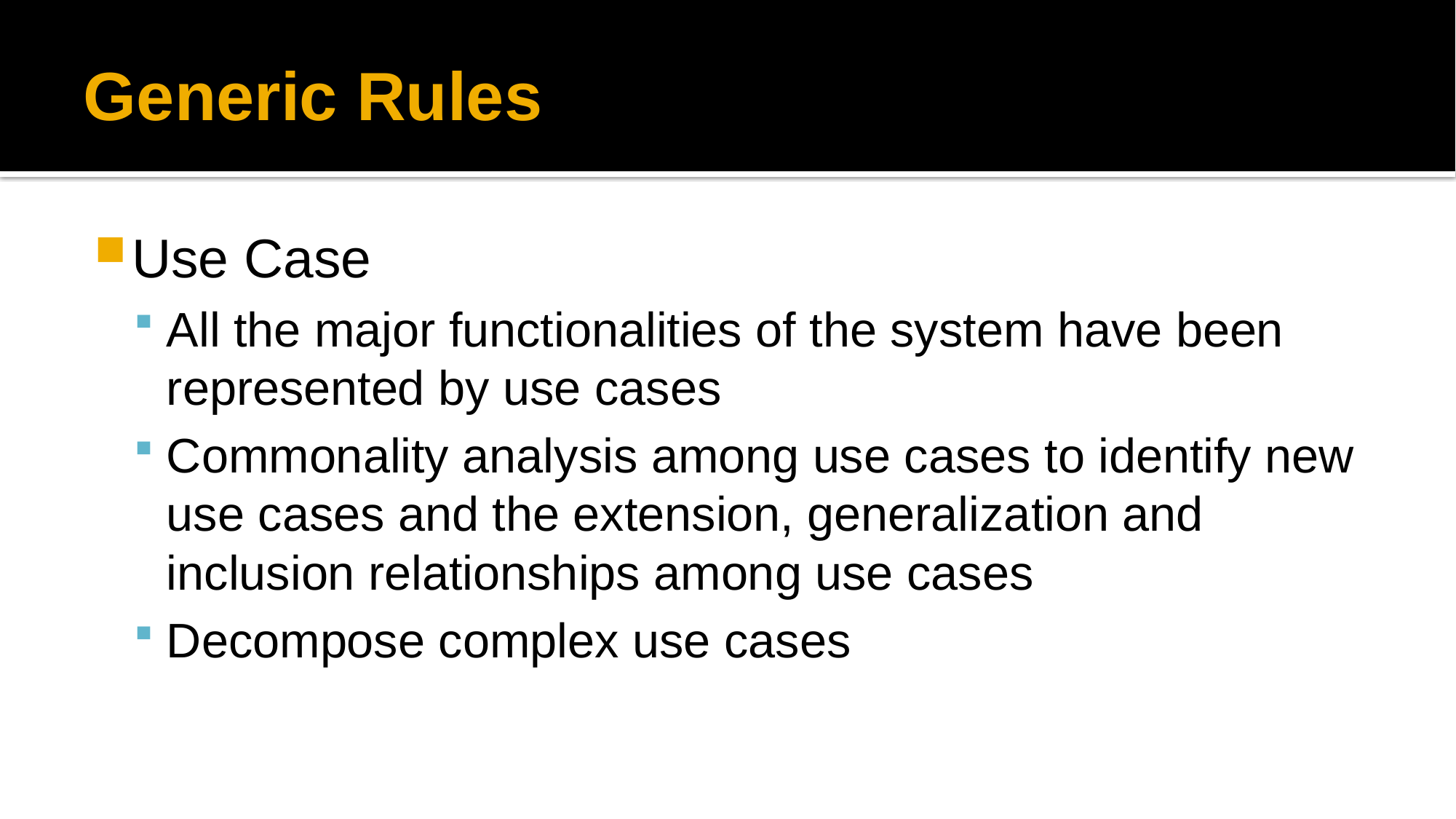

# Generic Rules
Use Case
All the major functionalities of the system have been represented by use cases
Commonality analysis among use cases to identify new use cases and the extension, generalization and inclusion relationships among use cases
Decompose complex use cases